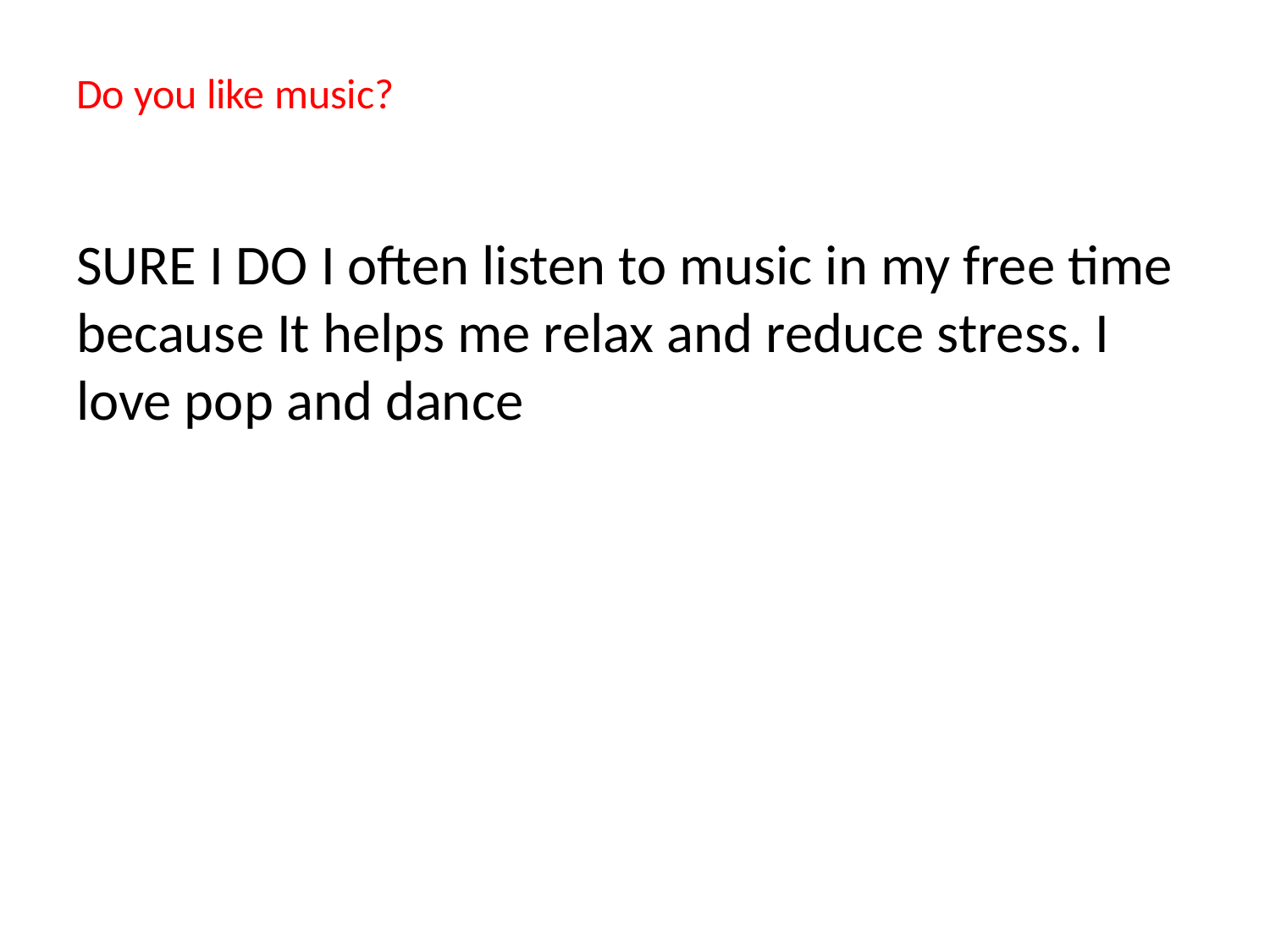

# Do you like music?
SURE I DO I often listen to music in my free time because It helps me relax and reduce stress. I love pop and dance